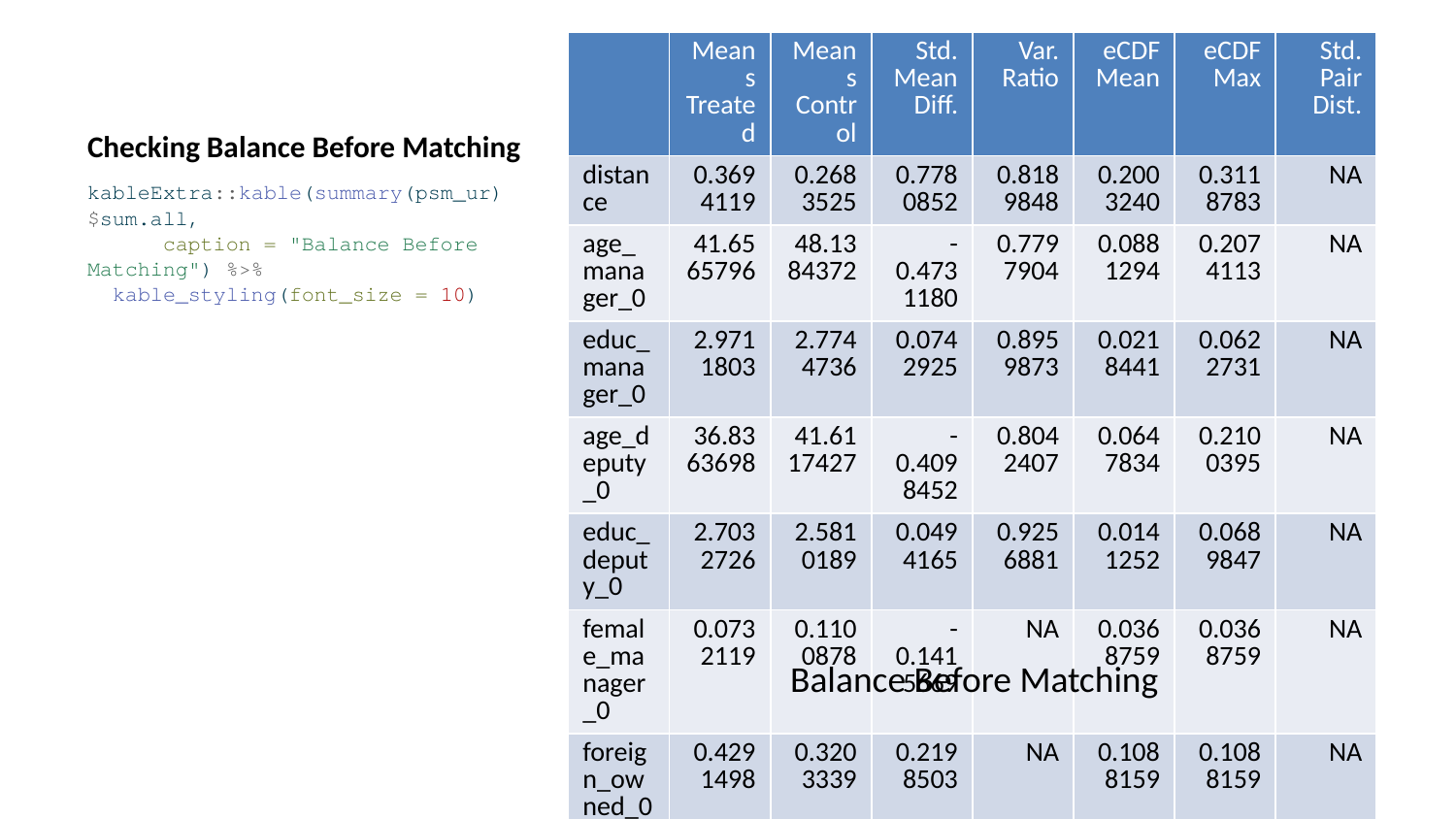

|  | Means Treated | Means Control | Std. Mean Diff. | Var. Ratio | eCDF Mean | eCDF Max | Std. Pair Dist. |
| --- | --- | --- | --- | --- | --- | --- | --- |
| distance | 0.3694119 | 0.2683525 | 0.7780852 | 0.8189848 | 0.2003240 | 0.3118783 | NA |
| age\_manager\_0 | 41.6565796 | 48.1384372 | -0.4731180 | 0.7797904 | 0.0881294 | 0.2074113 | NA |
| educ\_manager\_0 | 2.9711803 | 2.7744736 | 0.0742925 | 0.8959873 | 0.0218441 | 0.0622731 | NA |
| age\_deputy\_0 | 36.8363698 | 41.6117427 | -0.4098452 | 0.8042407 | 0.0647834 | 0.2100395 | NA |
| educ\_deputy\_0 | 2.7032726 | 2.5810189 | 0.0494165 | 0.9256881 | 0.0141252 | 0.0689847 | NA |
| female\_manager\_0 | 0.0732119 | 0.1100878 | -0.1415669 | NA | 0.0368759 | 0.0368759 | NA |
| foreign\_owned\_0 | 0.4291498 | 0.3203339 | 0.2198503 | NA | 0.1088159 | 0.1088159 | NA |
| staff\_size\_0 | 5.7699055 | 4.9263203 | 0.4225943 | 0.8029708 | 0.0651539 | 0.1833283 | NA |
| advanced\_filtration\_0 | 0.7216599 | 0.5533170 | 0.3756130 | NA | 0.1683429 | 0.1683429 | NA |
| water\_treatment\_system\_0 | 0.5735493 | 0.6340481 | -0.1223283 | NA | 0.0604988 | 0.0604988 | NA |
| facility\_area\_0 | 1.6771255 | 2.2511153 | -0.2172044 | 0.6390513 | 0.0240692 | 0.0881821 | NA |
| recycling\_center\_distance\_0 | 109.2043122 | 103.6626222 | 0.1323667 | 0.9916816 | 0.0395806 | 0.0829805 | NA |
# Checking Balance Before Matching
kableExtra::kable(summary(psm_ur)$sum.all,
      caption = "Balance Before Matching") %>%
  kable_styling(font_size = 10)
Balance Before Matching